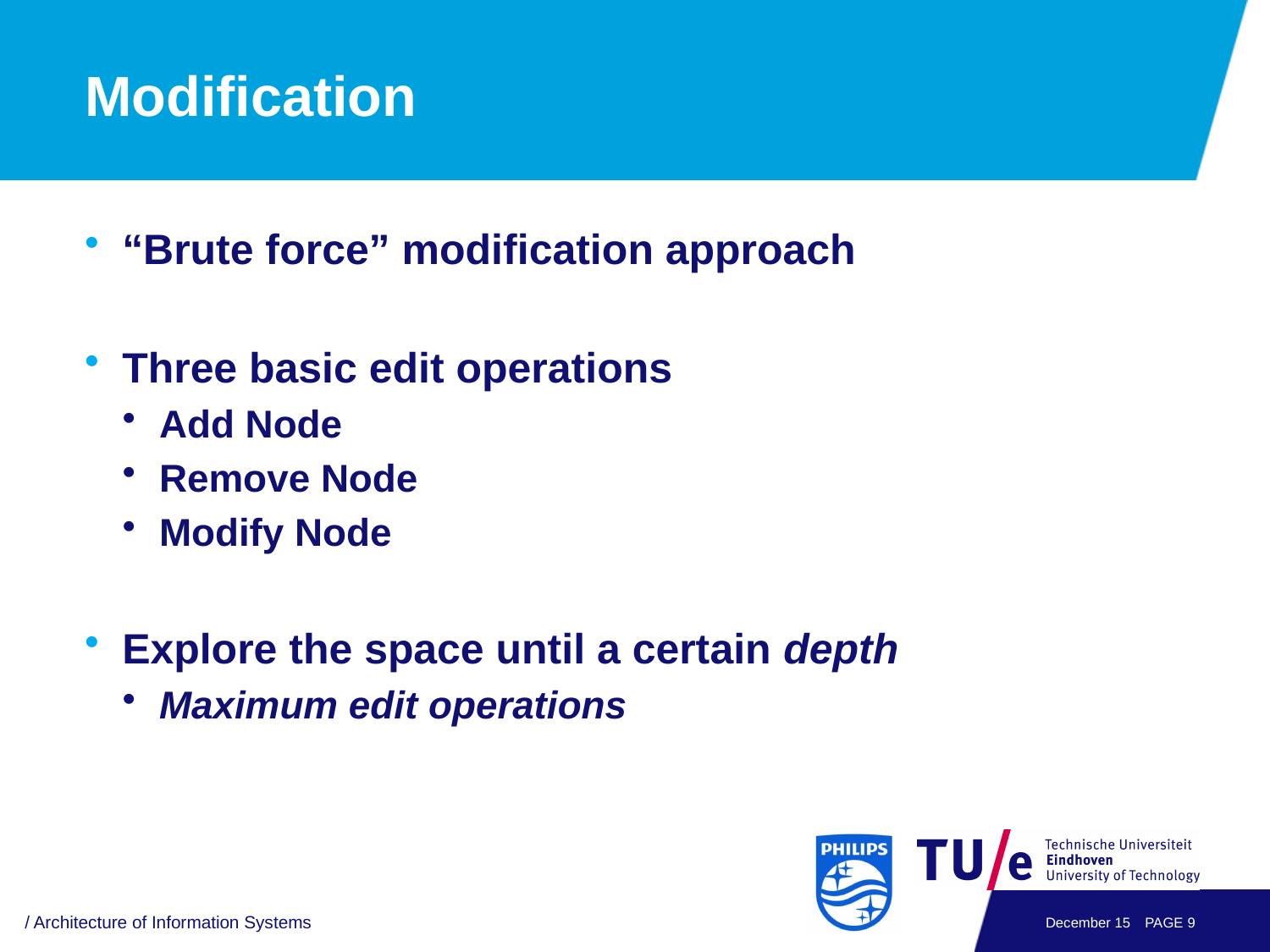

# Modification
“Brute force” modification approach

Three basic edit operations
Add Node
Remove Node
Modify Node

Explore the space until a certain depth
Maximum edit operations
/ Architecture of Information Systems
December 15
PAGE 9